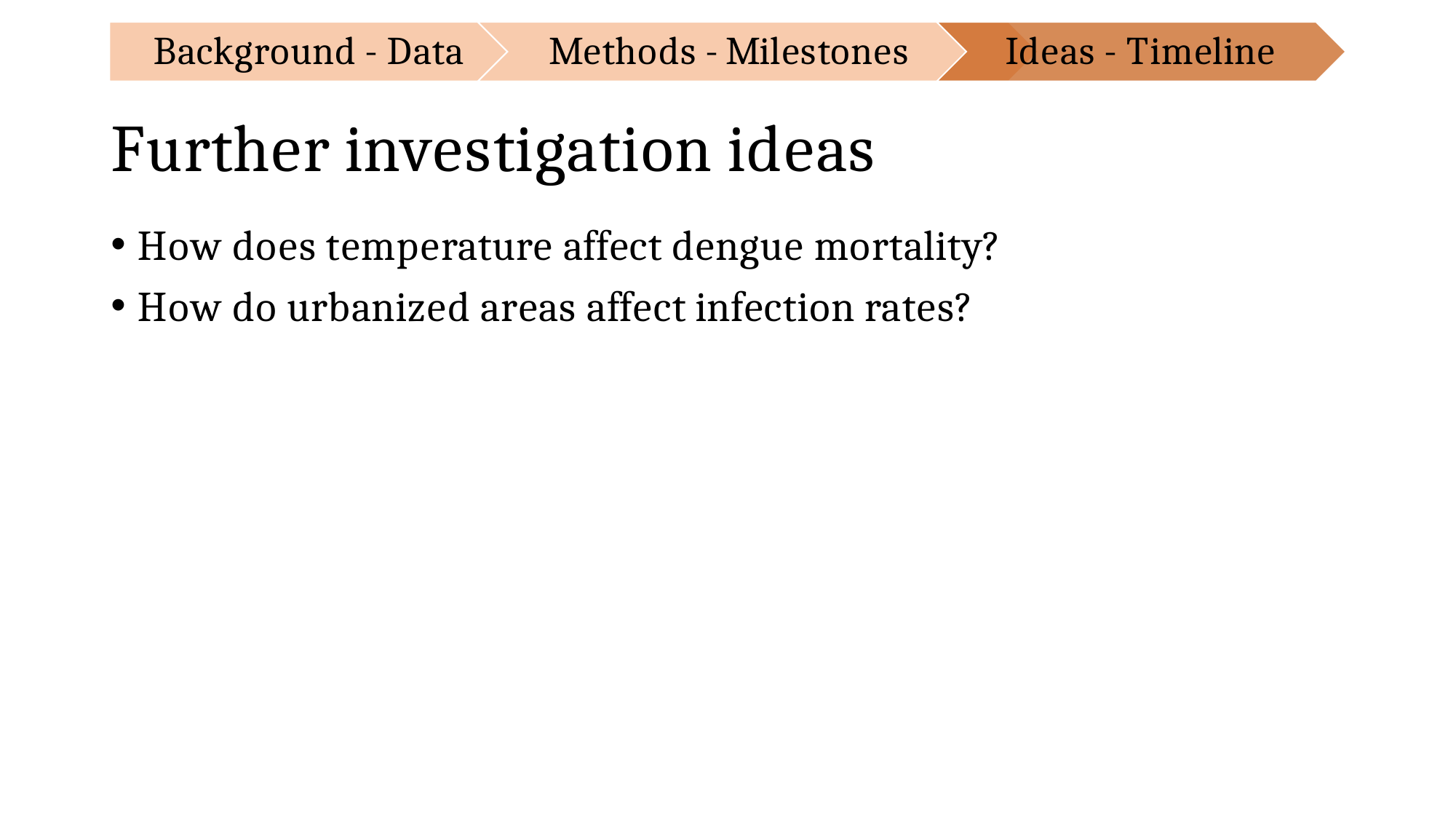

# Further investigation ideas
How does temperature affect dengue mortality?
How do urbanized areas affect infection rates?